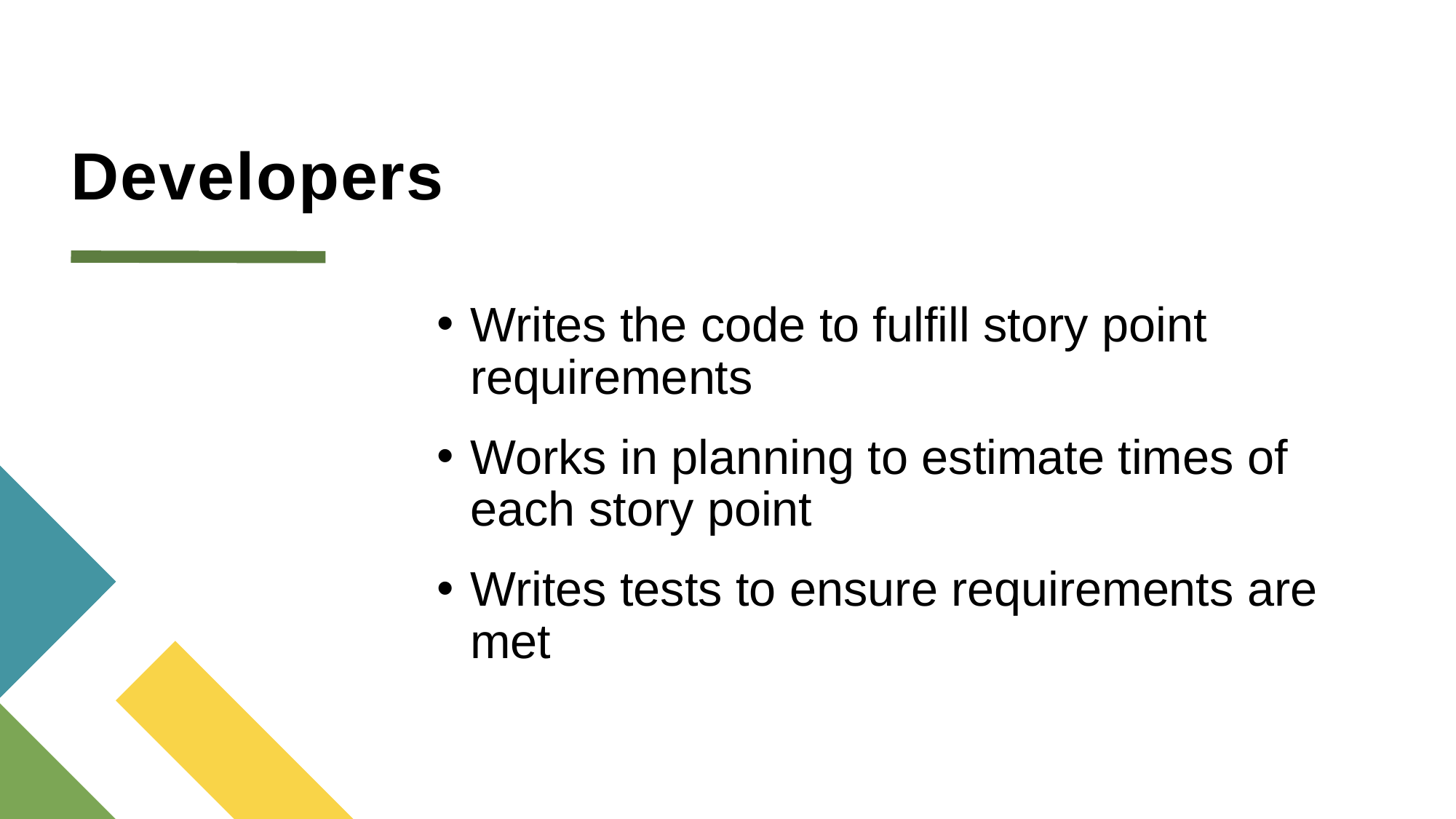

# Developers
Writes the code to fulfill story point requirements
Works in planning to estimate times of each story point
Writes tests to ensure requirements are met